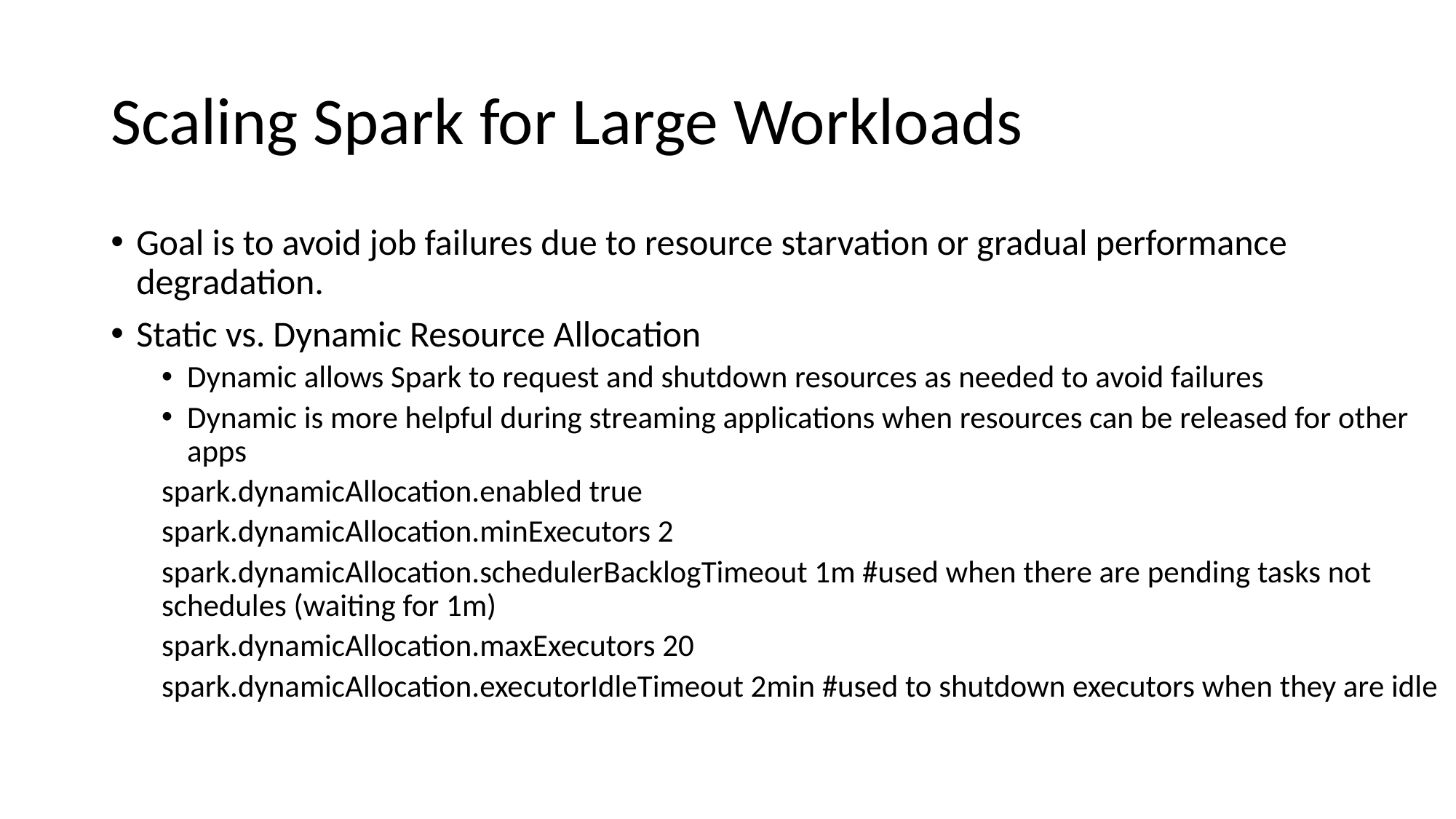

# Scaling Spark for Large Workloads
Goal is to avoid job failures due to resource starvation or gradual performance degradation.
Static vs. Dynamic Resource Allocation
Dynamic allows Spark to request and shutdown resources as needed to avoid failures
Dynamic is more helpful during streaming applications when resources can be released for other apps
spark.dynamicAllocation.enabled true
spark.dynamicAllocation.minExecutors 2
spark.dynamicAllocation.schedulerBacklogTimeout 1m #used when there are pending tasks not schedules (waiting for 1m)
spark.dynamicAllocation.maxExecutors 20
spark.dynamicAllocation.executorIdleTimeout 2min #used to shutdown executors when they are idle